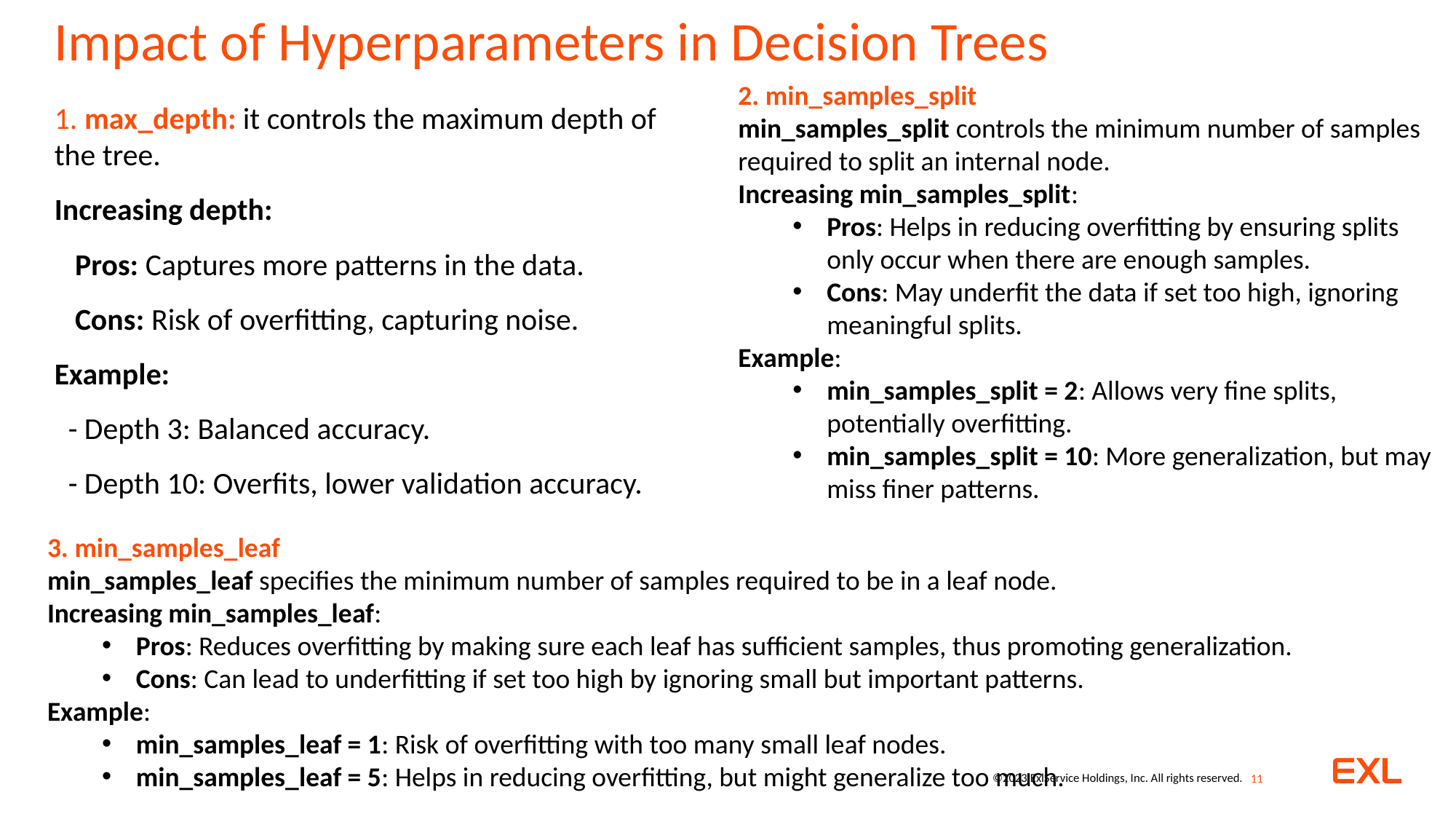

# Impact of Hyperparameters in Decision Trees
2. min_samples_split
min_samples_split controls the minimum number of samples required to split an internal node.
Increasing min_samples_split:
Pros: Helps in reducing overfitting by ensuring splits only occur when there are enough samples.
Cons: May underfit the data if set too high, ignoring meaningful splits.
Example:
min_samples_split = 2: Allows very fine splits, potentially overfitting.
min_samples_split = 10: More generalization, but may miss finer patterns.
1. max_depth: it controls the maximum depth of the tree.
Increasing depth:
   Pros: Captures more patterns in the data.
   Cons: Risk of overfitting, capturing noise.
Example:
  - Depth 3: Balanced accuracy.
  - Depth 10: Overfits, lower validation accuracy.

3. min_samples_leaf
min_samples_leaf specifies the minimum number of samples required to be in a leaf node.
Increasing min_samples_leaf:
Pros: Reduces overfitting by making sure each leaf has sufficient samples, thus promoting generalization.
Cons: Can lead to underfitting if set too high by ignoring small but important patterns.
Example:
min_samples_leaf = 1: Risk of overfitting with too many small leaf nodes.
min_samples_leaf = 5: Helps in reducing overfitting, but might generalize too much.